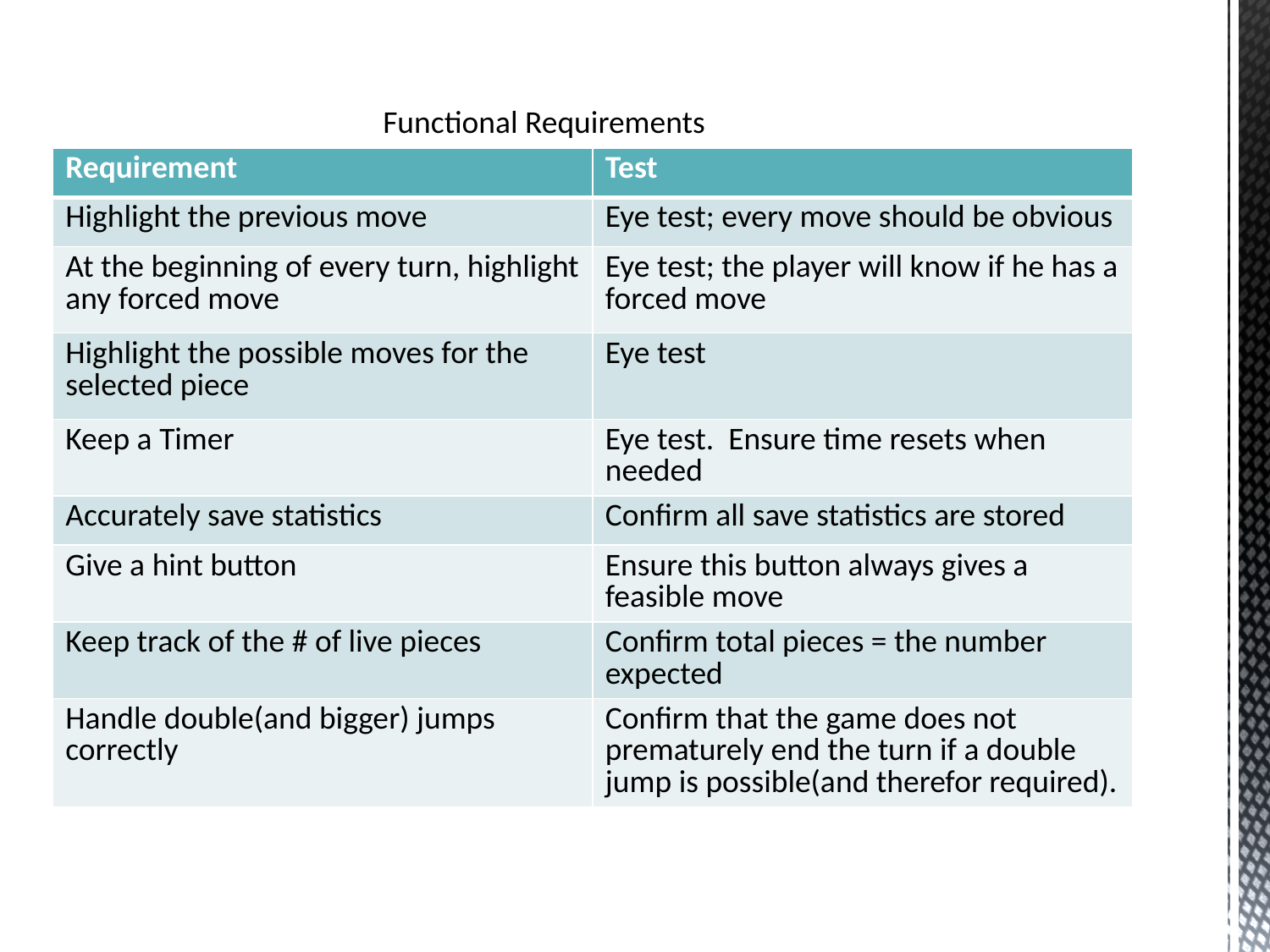

Functional Requirements
| Requirement | Test |
| --- | --- |
| Highlight the previous move | Eye test; every move should be obvious |
| At the beginning of every turn, highlight any forced move | Eye test; the player will know if he has a forced move |
| Highlight the possible moves for the selected piece | Eye test |
| Keep a Timer | Eye test. Ensure time resets when needed |
| Accurately save statistics | Confirm all save statistics are stored |
| Give a hint button | Ensure this button always gives a feasible move |
| Keep track of the # of live pieces | Confirm total pieces = the number expected |
| Handle double(and bigger) jumps correctly | Confirm that the game does not prematurely end the turn if a double jump is possible(and therefor required). |